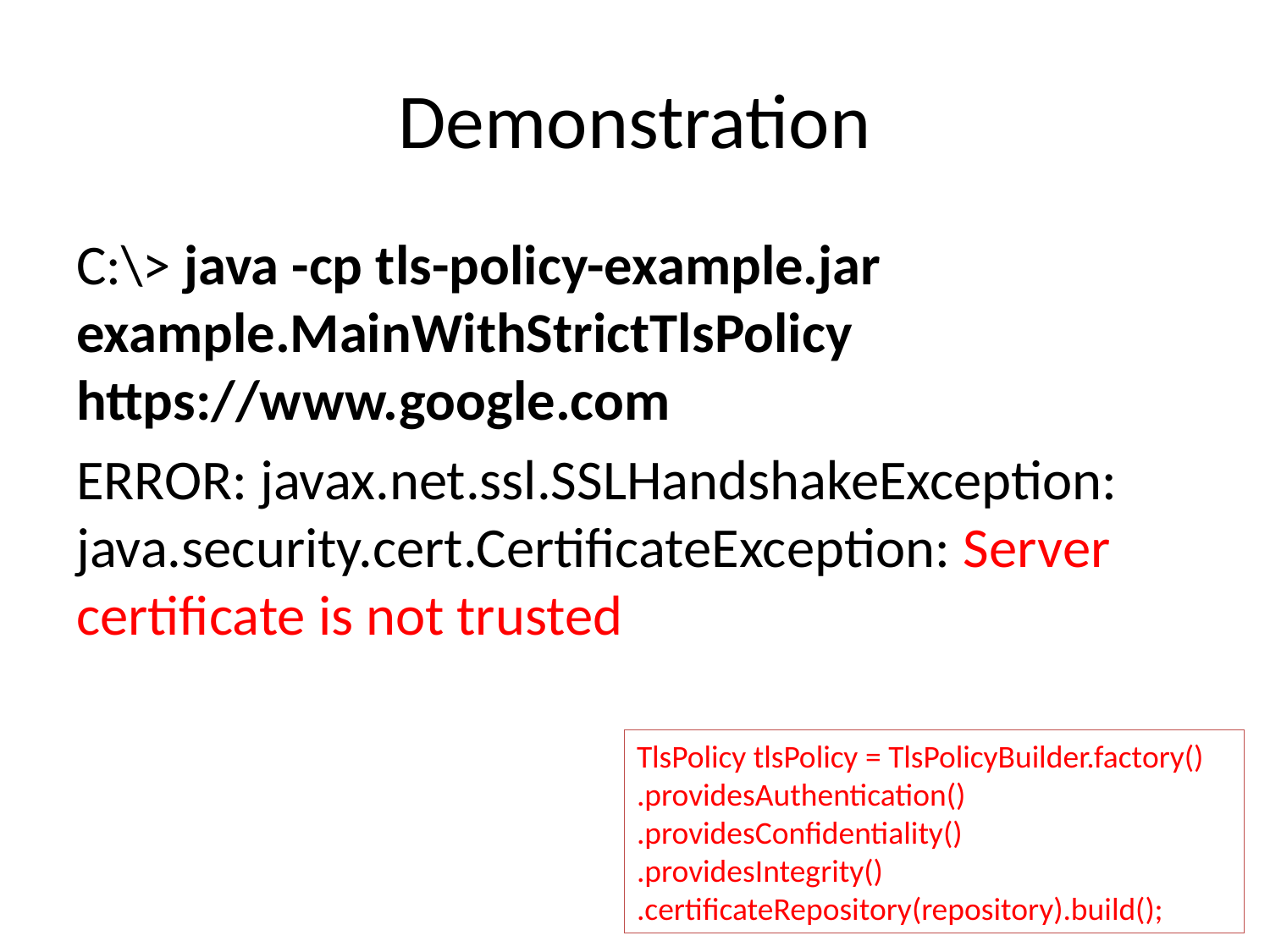

# Demonstration
C:\> java -cp tls-policy-example.jar example.MainWithStrictTlsPolicy https://www.google.com
ERROR: javax.net.ssl.SSLHandshakeException: java.security.cert.CertificateException: Server certificate is not trusted
TlsPolicy tlsPolicy = TlsPolicyBuilder.factory()
.providesAuthentication()
.providesConfidentiality()
.providesIntegrity()
.certificateRepository(repository).build();